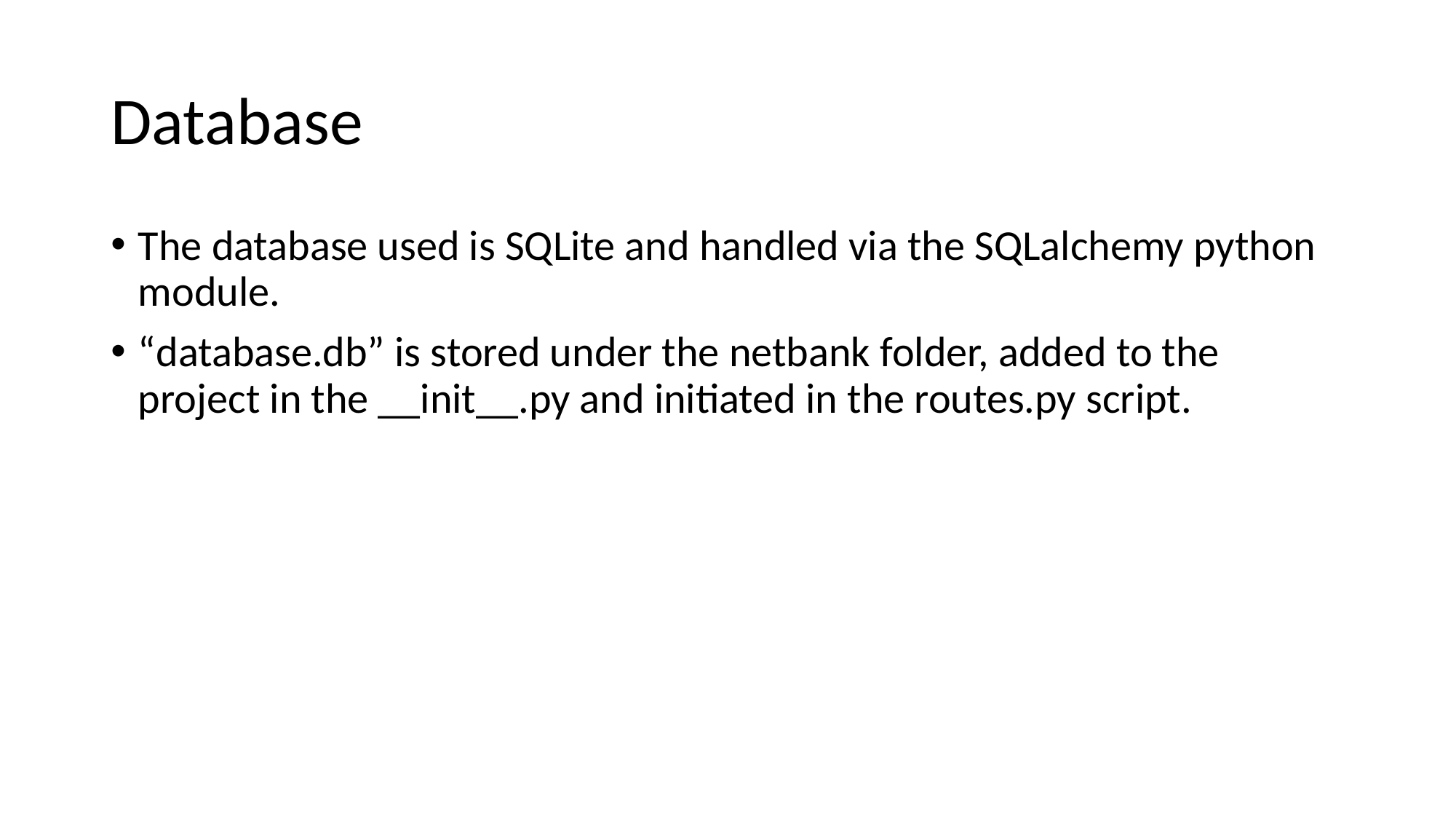

# Database
The database used is SQLite and handled via the SQLalchemy python module.
“database.db” is stored under the netbank folder, added to the project in the __init__.py and initiated in the routes.py script.